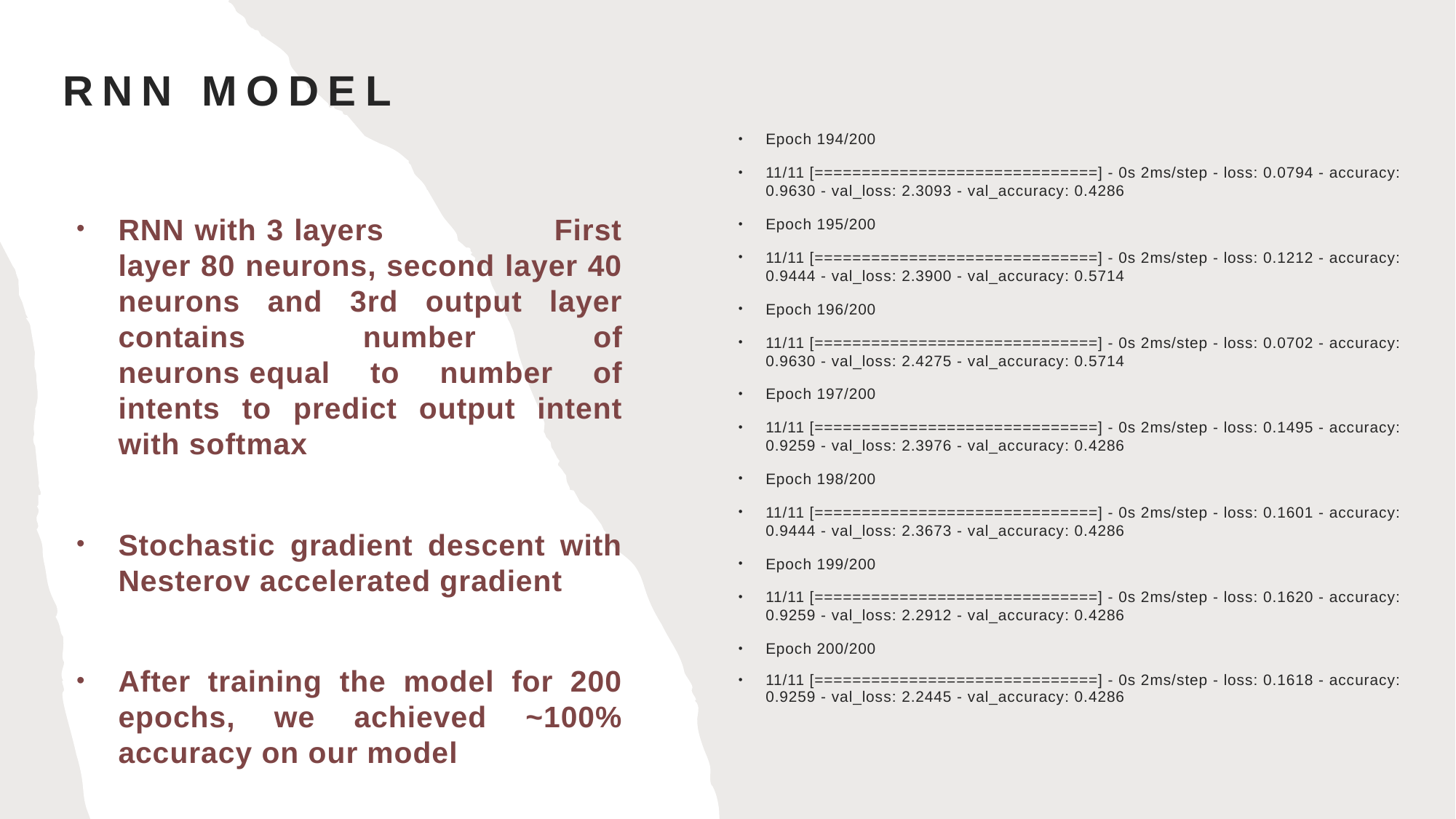

Rnn model

Epoch 194/200
11/11 [==============================] - 0s 2ms/step - loss: 0.0794 - accuracy: 0.9630 - val_loss: 2.3093 - val_accuracy: 0.4286
Epoch 195/200
11/11 [==============================] - 0s 2ms/step - loss: 0.1212 - accuracy: 0.9444 - val_loss: 2.3900 - val_accuracy: 0.5714
Epoch 196/200
11/11 [==============================] - 0s 2ms/step - loss: 0.0702 - accuracy: 0.9630 - val_loss: 2.4275 - val_accuracy: 0.5714
Epoch 197/200
11/11 [==============================] - 0s 2ms/step - loss: 0.1495 - accuracy: 0.9259 - val_loss: 2.3976 - val_accuracy: 0.4286
Epoch 198/200
11/11 [==============================] - 0s 2ms/step - loss: 0.1601 - accuracy: 0.9444 - val_loss: 2.3673 - val_accuracy: 0.4286
Epoch 199/200
11/11 [==============================] - 0s 2ms/step - loss: 0.1620 - accuracy: 0.9259 - val_loss: 2.2912 - val_accuracy: 0.4286
Epoch 200/200
11/11 [==============================] - 0s 2ms/step - loss: 0.1618 - accuracy: 0.9259 - val_loss: 2.2445 - val_accuracy: 0.4286
RNN with 3 layers                  First layer 80 neurons, second layer 40 neurons and 3rd output layer contains number of neurons equal to number of intents to predict output intent with softmax

Stochastic gradient descent with Nesterov accelerated gradient

After training the model for 200 epochs, we achieved ~100% accuracy on our model